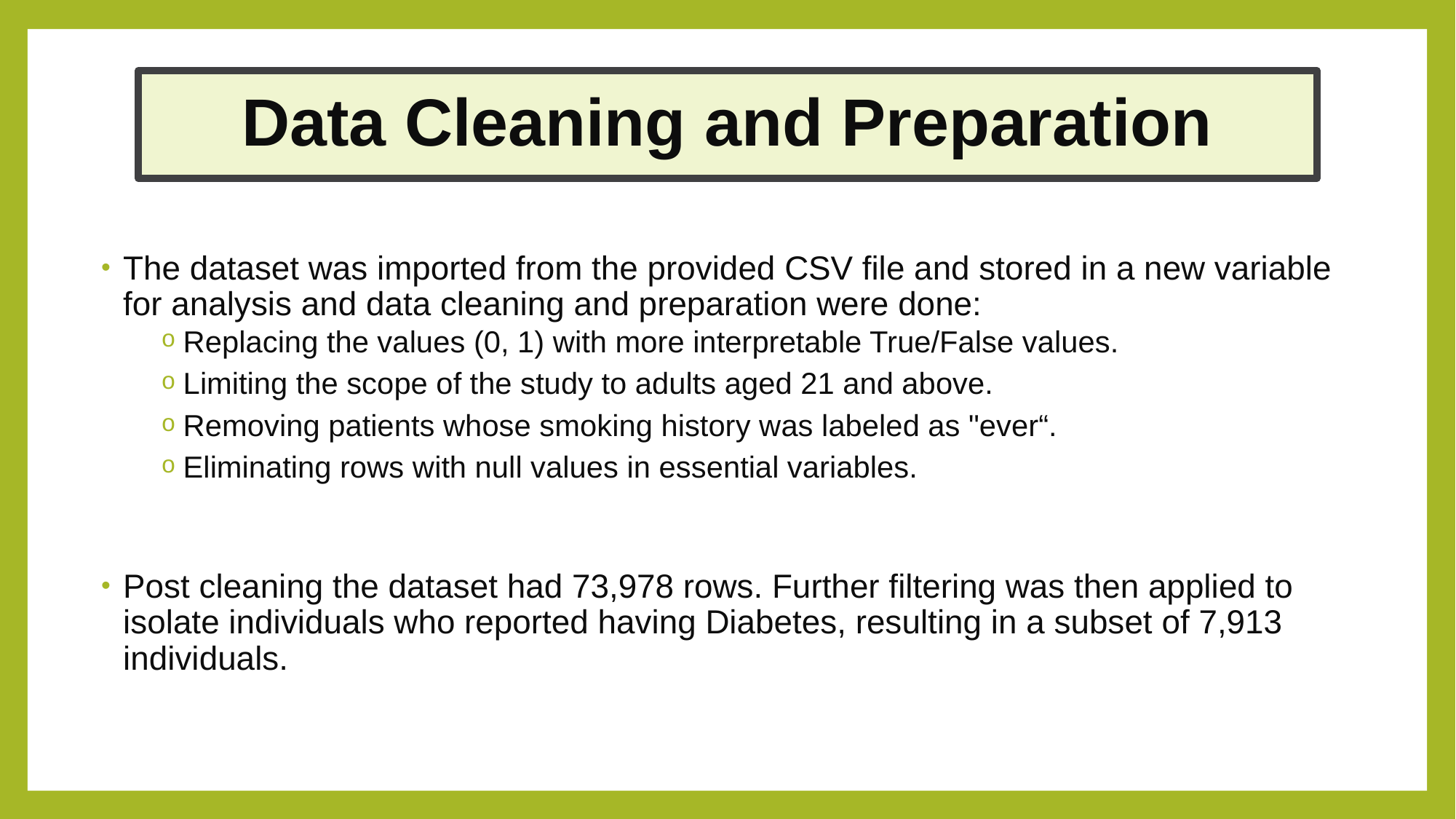

# Data Cleaning and Preparation
The dataset was imported from the provided CSV file and stored in a new variable for analysis and data cleaning and preparation were done:
Replacing the values (0, 1) with more interpretable True/False values.
Limiting the scope of the study to adults aged 21 and above.
Removing patients whose smoking history was labeled as "ever“.
Eliminating rows with null values in essential variables.

Post cleaning the dataset had 73,978 rows. Further filtering was then applied to isolate individuals who reported having Diabetes, resulting in a subset of 7,913 individuals.